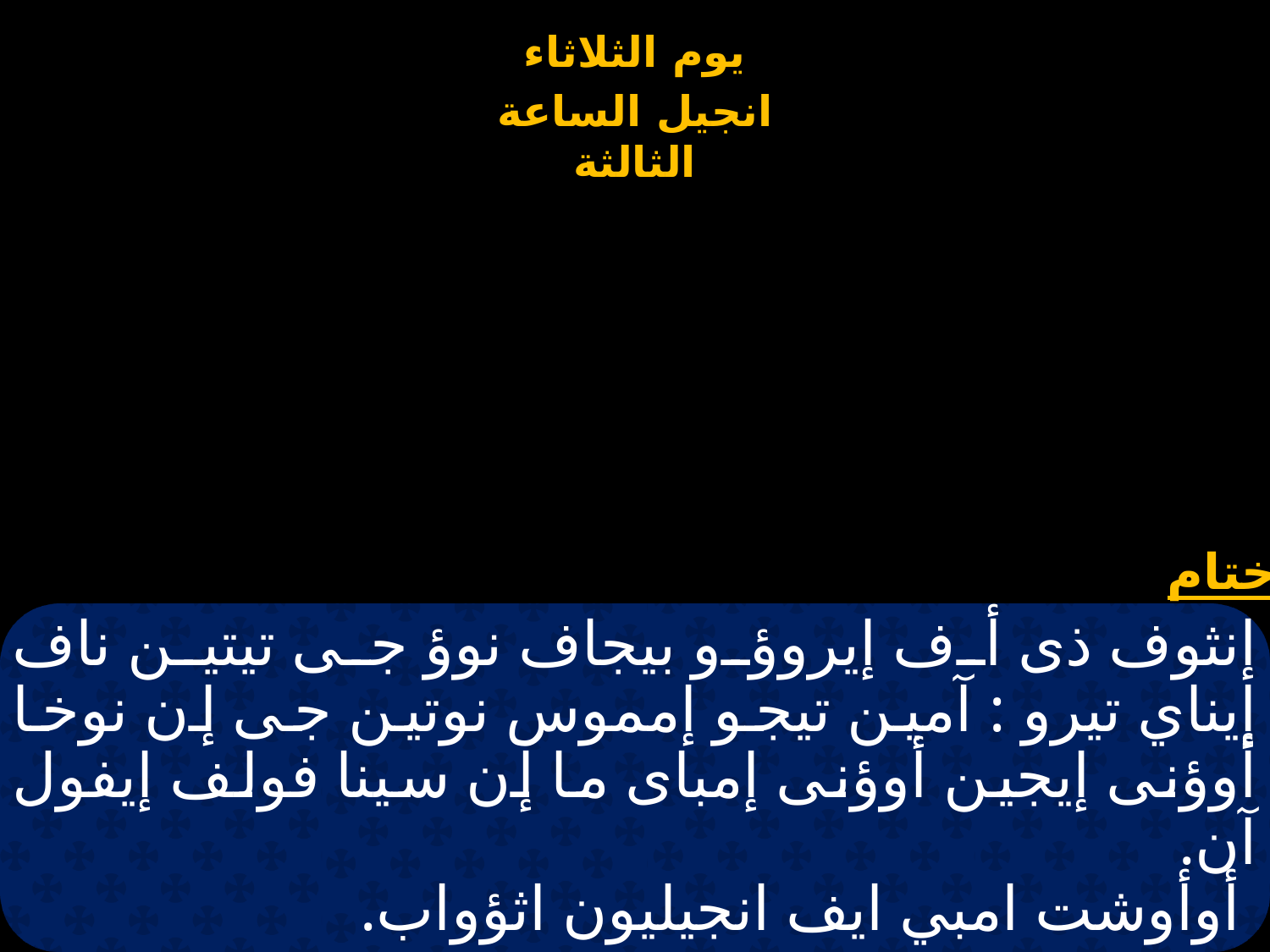

# إنثوف ذى أف إيروؤو بيجاف نوؤ جى تيتين ناف إيناي تيرو : آمين تيجو إمموس نوتين جى إن نوخا أوؤنى إيجين أوؤنى إمباى ما إن سينا فولف إيفول آن. أوأوشت امبي ايف انجيليون اثؤواب.